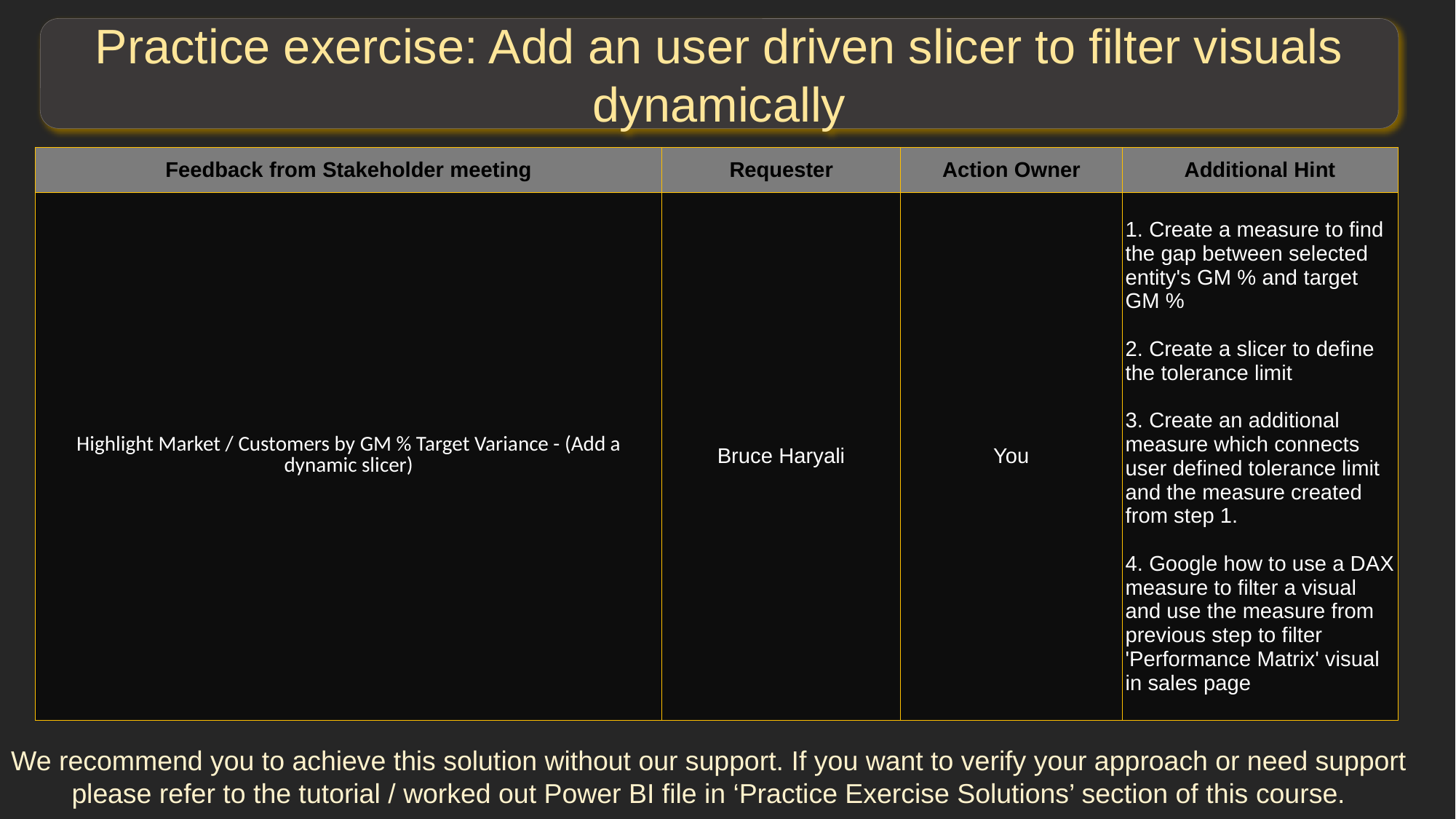

Practice exercise: Add an user driven slicer to filter visuals dynamically
| Feedback from Stakeholder meeting | Requester | Action Owner | Additional Hint |
| --- | --- | --- | --- |
| Highlight Market / Customers by GM % Target Variance - (Add a dynamic slicer) | Bruce Haryali | You | 1. Create a measure to find the gap between selected entity's GM % and target GM % 2. Create a slicer to define the tolerance limit 3. Create an additional measure which connects user defined tolerance limit and the measure created from step 1. 4. Google how to use a DAX measure to filter a visual and use the measure from previous step to filter 'Performance Matrix' visual in sales page |
We recommend you to achieve this solution without our support. If you want to verify your approach or need support please refer to the tutorial / worked out Power BI file in ‘Practice Exercise Solutions’ section of this course.